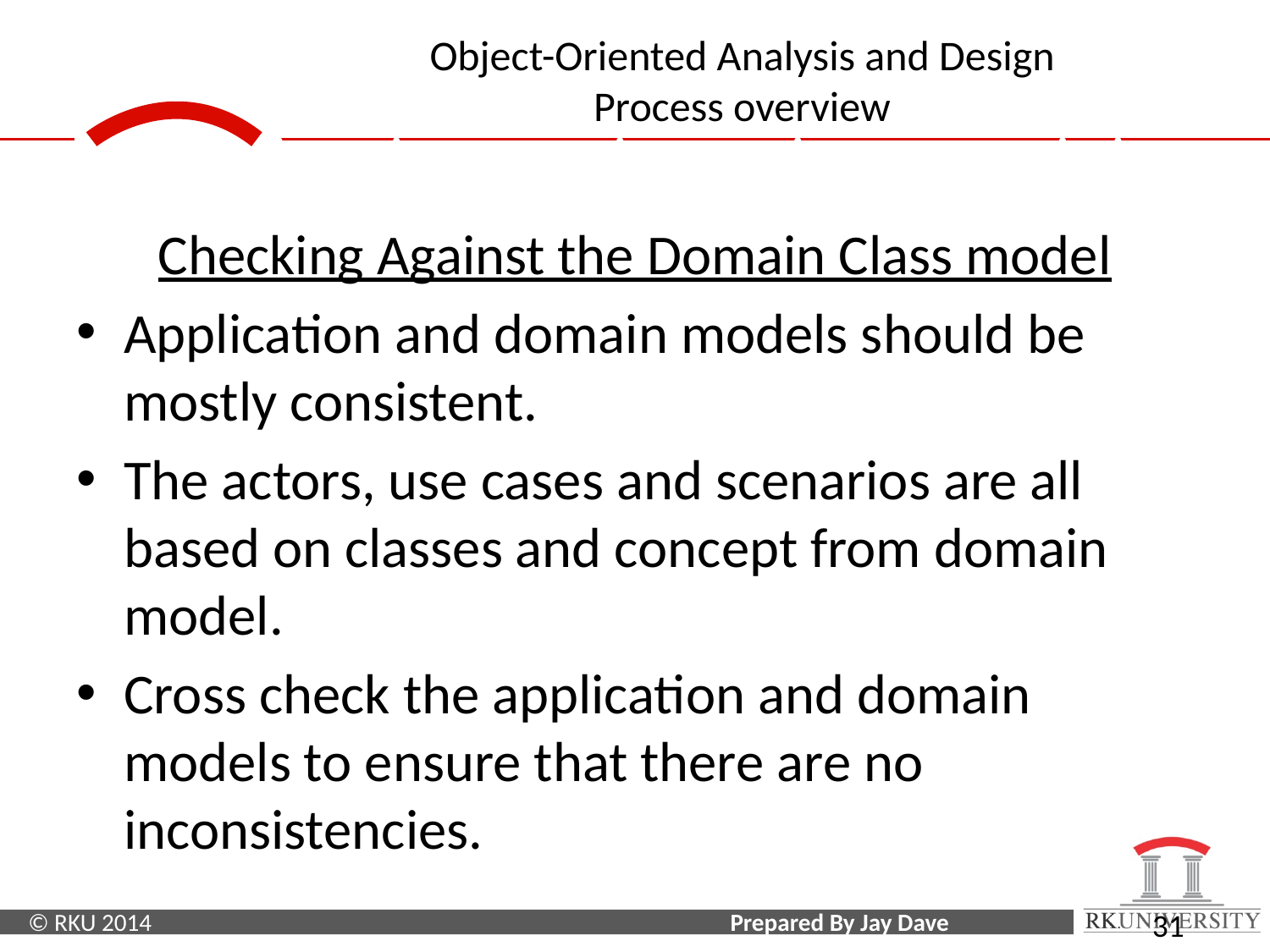

Application Interaction Model
Checking Against the Domain Class model
Application and domain models should be mostly consistent.
The actors, use cases and scenarios are all based on classes and concept from domain model.
Cross check the application and domain models to ensure that there are no inconsistencies.

31